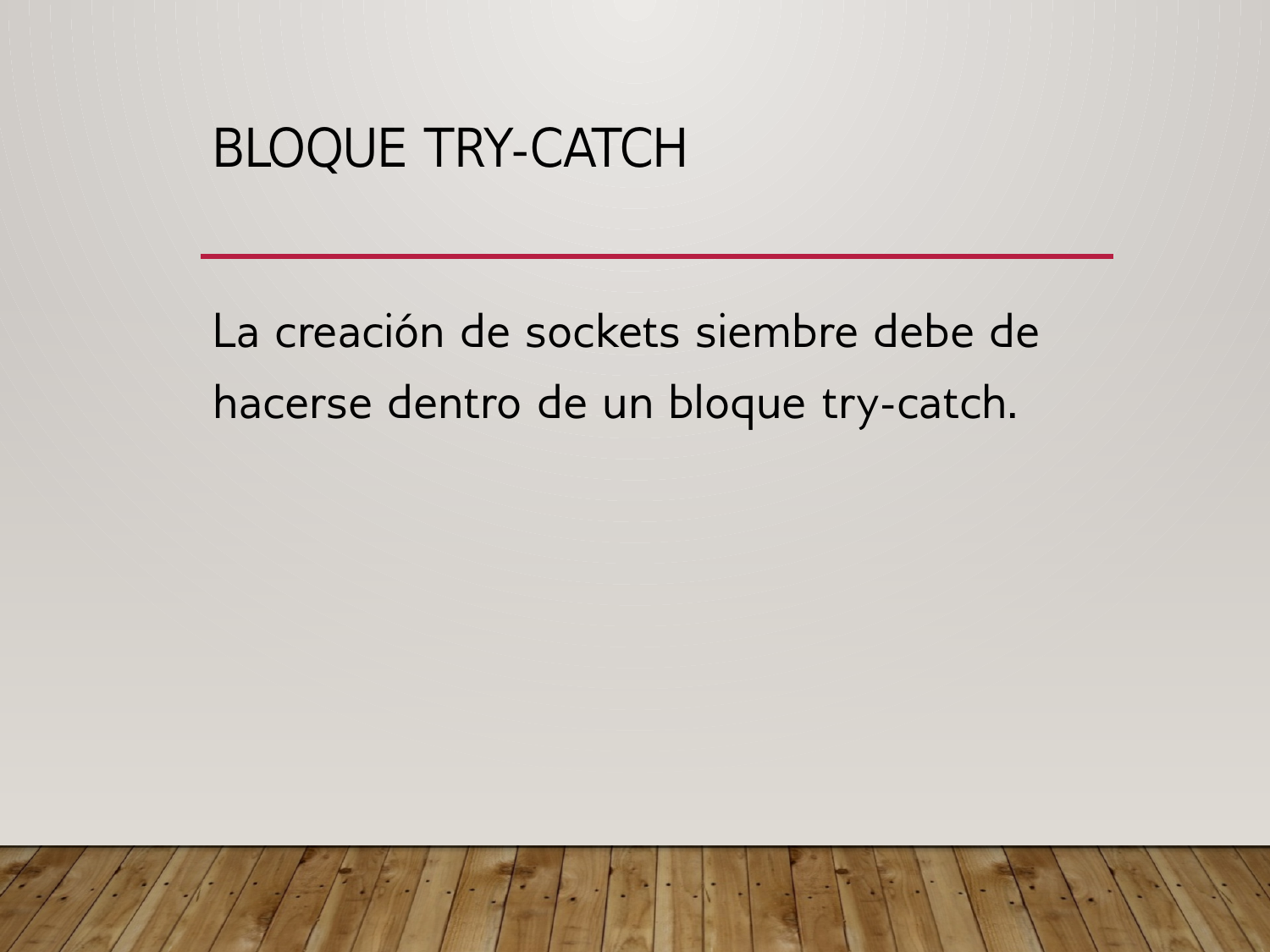

# Bloque try-catch
La creación de sockets siembre debe de hacerse dentro de un bloque try-catch.